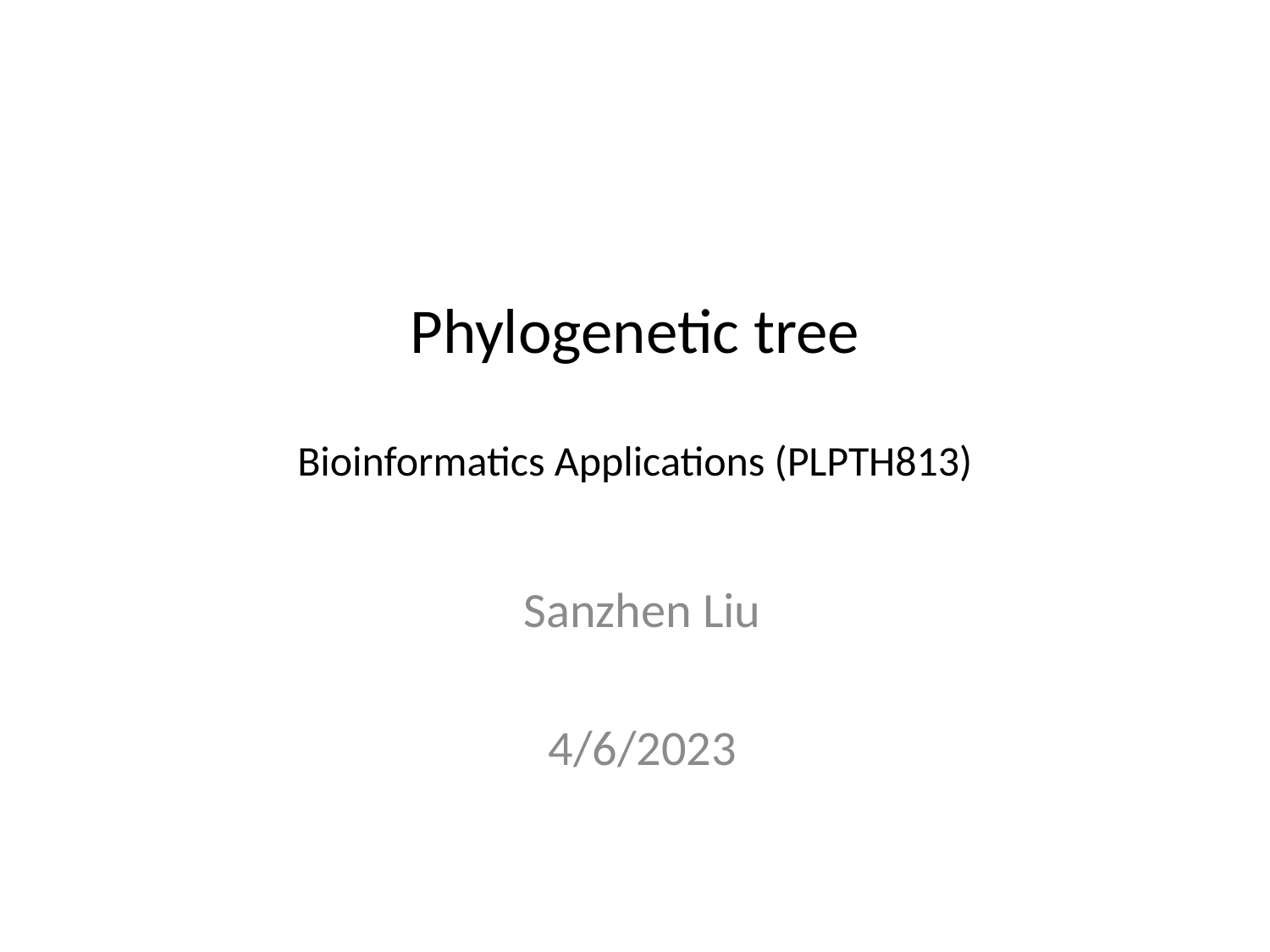

# Phylogenetic tree Bioinformatics Applications (PLPTH813)
Sanzhen Liu

4/6/2023